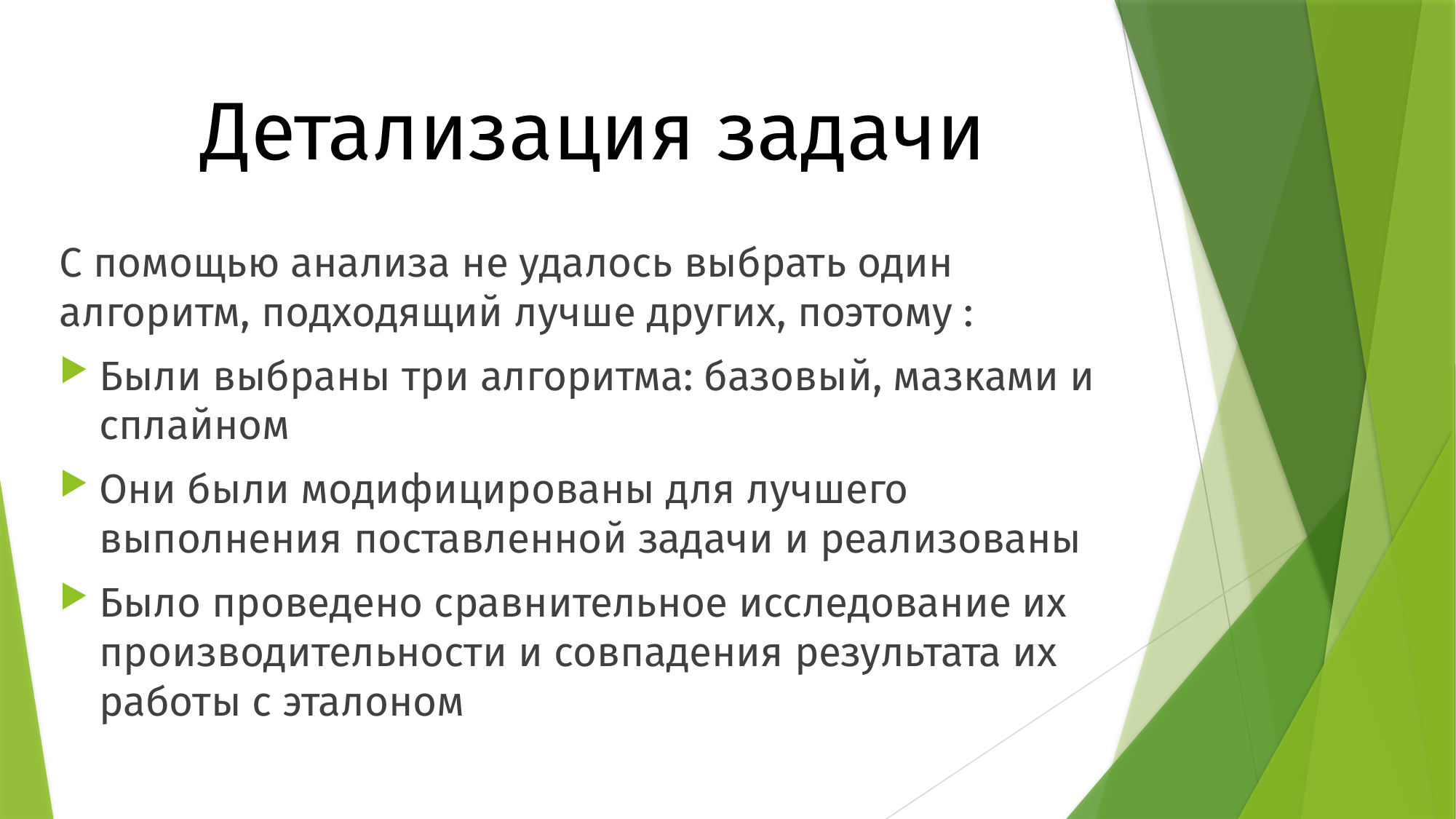

# Детализация задачи
С помощью анализа не удалось выбрать один алгоритм, подходящий лучше других, поэтому :
Были выбраны три алгоритма: базовый, мазками и сплайном
Они были модифицированы для лучшего выполнения поставленной задачи и реализованы
Было проведено сравнительное исследование их производительности и совпадения результата их работы с эталоном